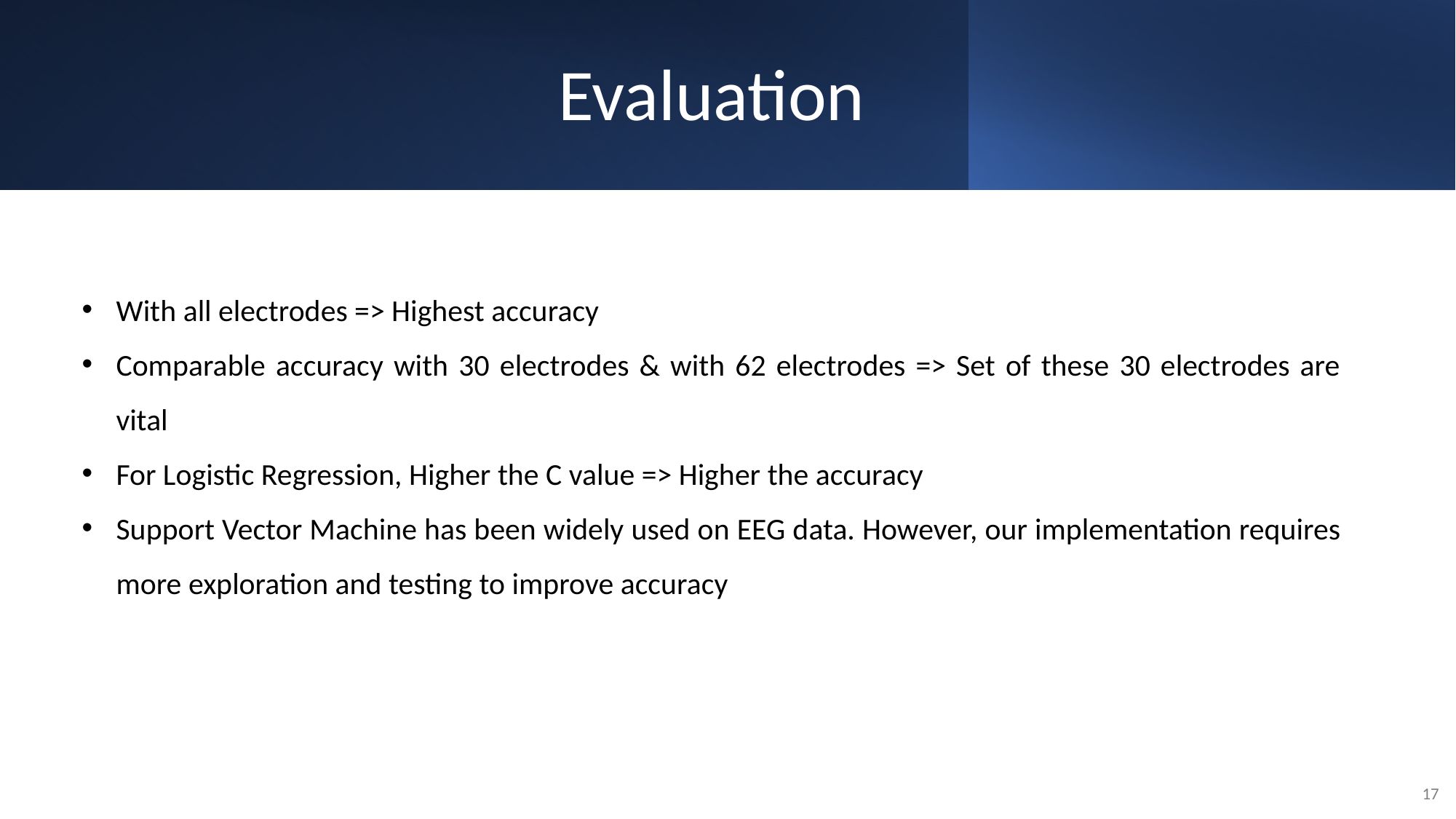

# Evaluation

With all electrodes => Highest accuracy
Comparable accuracy with 30 electrodes & with 62 electrodes => Set of these 30 electrodes are vital
For Logistic Regression, Higher the C value => Higher the accuracy
Support Vector Machine has been widely used on EEG data. However, our implementation requires more exploration and testing to improve accuracy
17